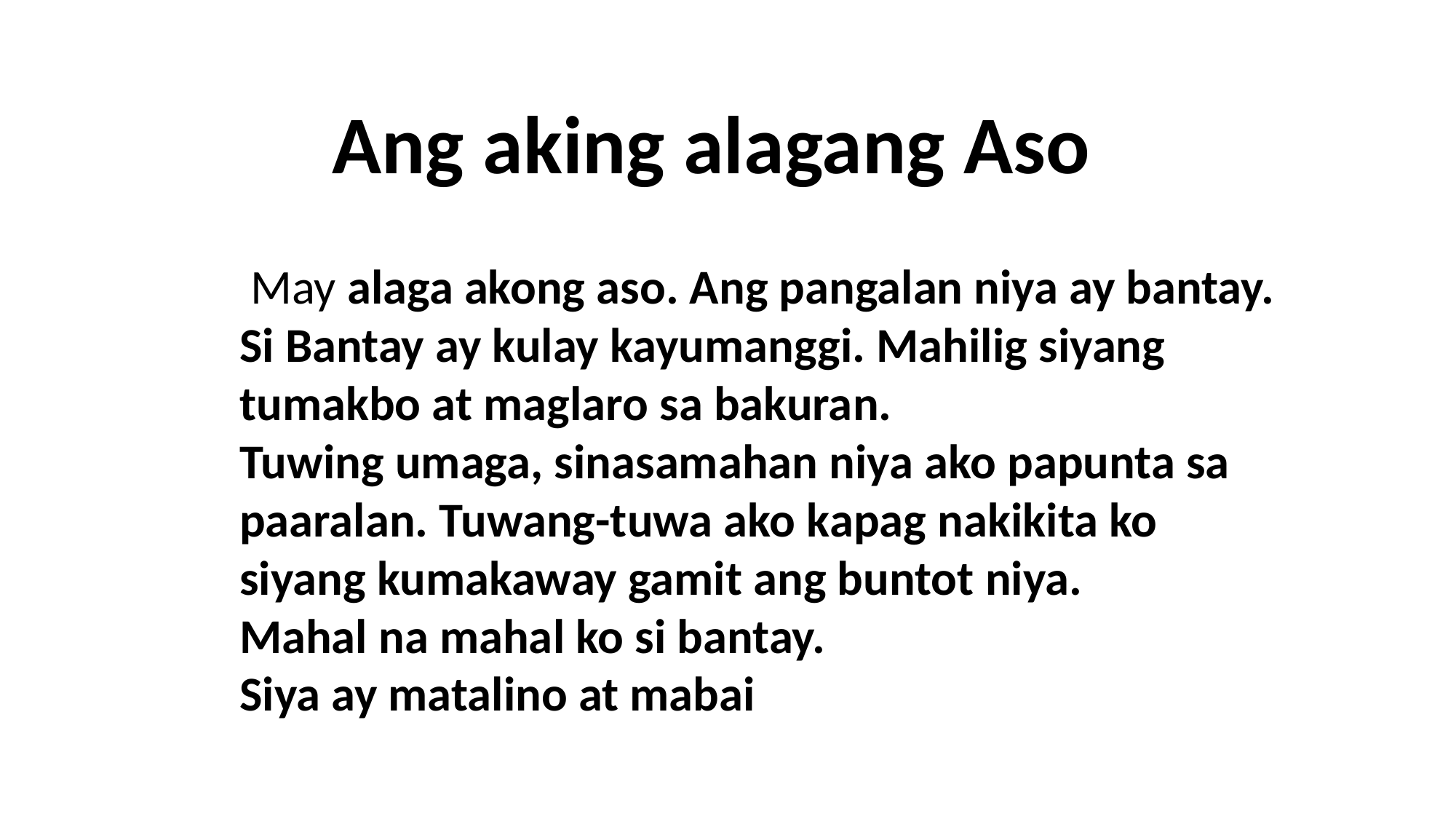

Ang aking alagang Aso

 May alaga akong aso. Ang pangalan niya ay bantay.
Si Bantay ay kulay kayumanggi. Mahilig siyang tumakbo at maglaro sa bakuran.
Tuwing umaga, sinasamahan niya ako papunta sa paaralan. Tuwang-tuwa ako kapag nakikita ko siyang kumakaway gamit ang buntot niya.
Mahal na mahal ko si bantay.
Siya ay matalino at mabai